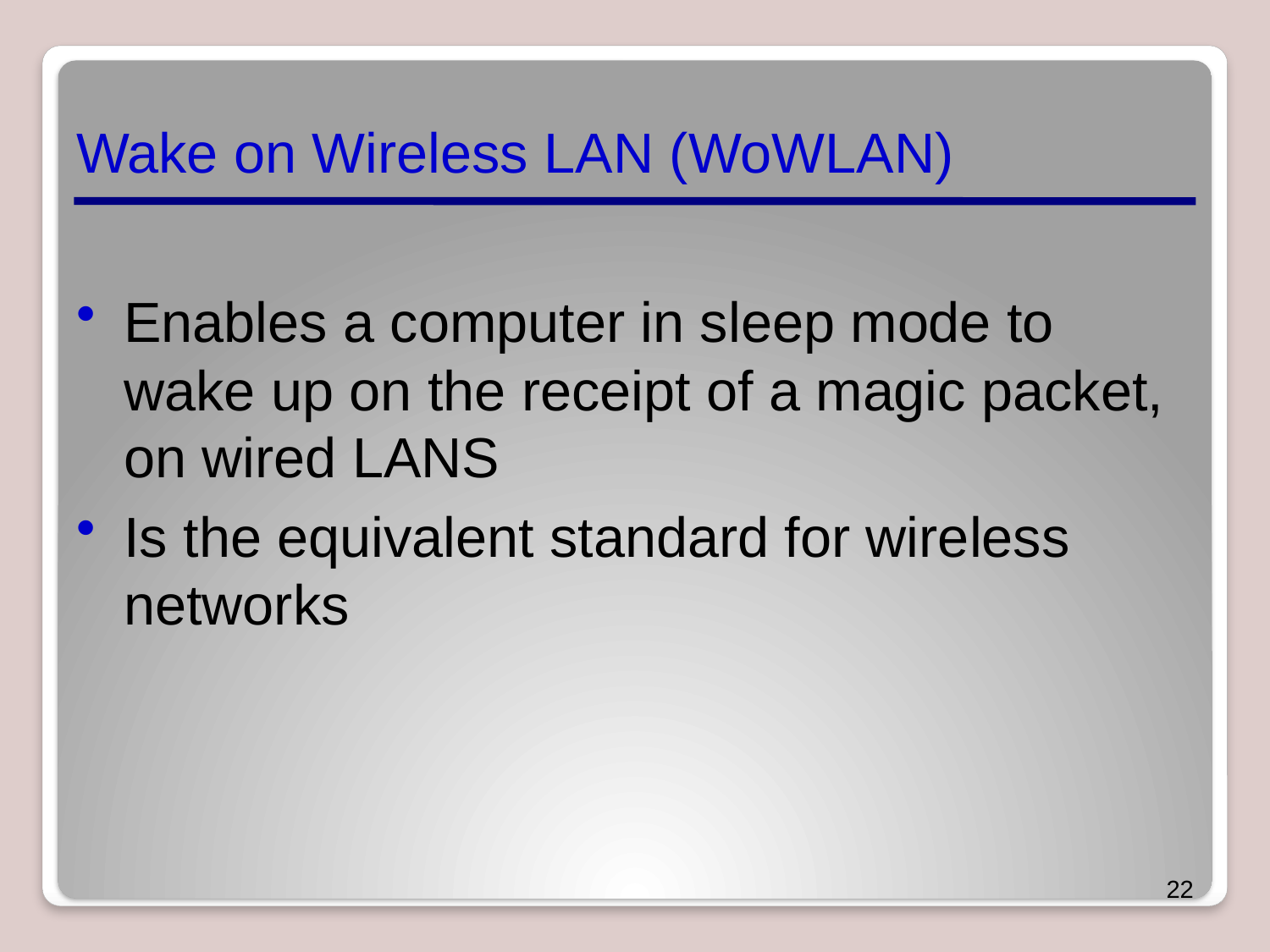

# Wake on Wireless LAN (WoWLAN)

Enables a computer in sleep mode to wake up on the receipt of a magic packet, on wired LANS
Is the equivalent standard for wireless networks
22